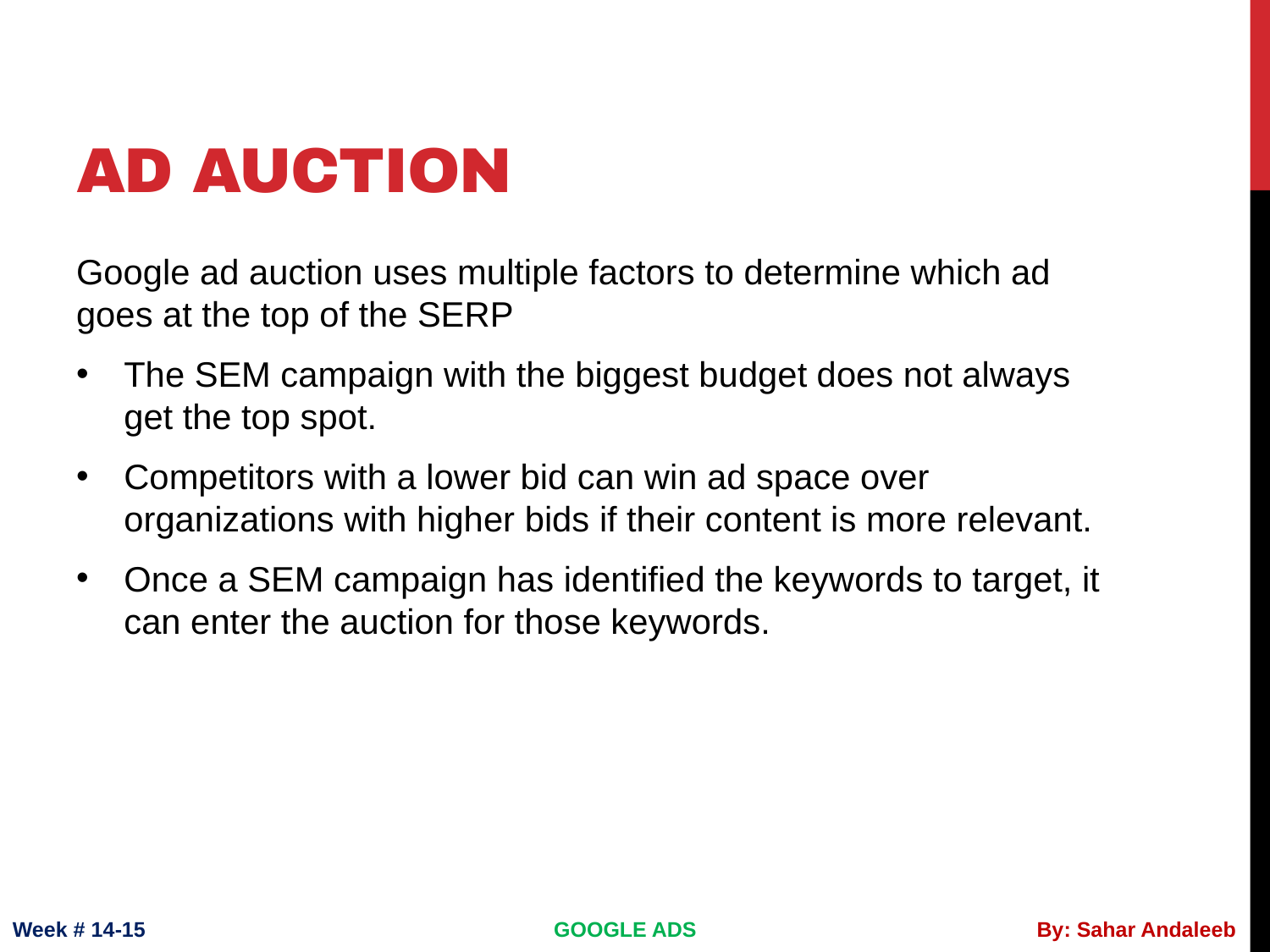

# Ad auction
Google ad auction uses multiple factors to determine which ad goes at the top of the SERP
The SEM campaign with the biggest budget does not always get the top spot.
Competitors with a lower bid can win ad space over organizations with higher bids if their content is more relevant.
Once a SEM campaign has identified the keywords to target, it can enter the auction for those keywords.
Week # 14-15
GOOGLE ADS
By: Sahar Andaleeb